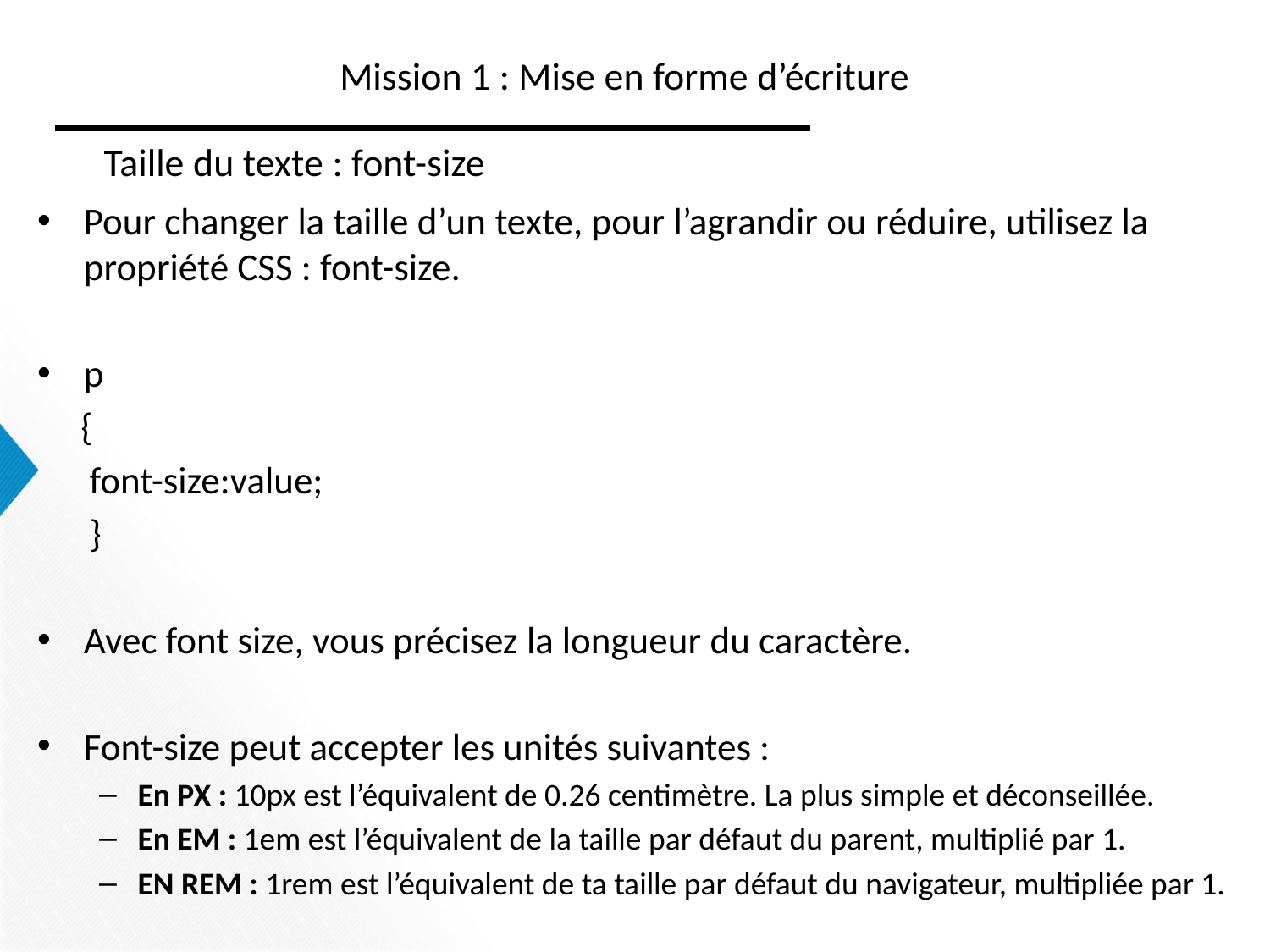

# Mission 1 : Mise en forme d’écriture
Taille du texte : font-size
Pour changer la taille d’un texte, pour l’agrandir ou réduire, utilisez la propriété CSS : font-size.

p
     {
      font-size:value;
      }

Avec font size, vous précisez la longueur du caractère.

Font-size peut accepter les unités suivantes :
En PX : 10px est l’équivalent de 0.26 centimètre. La plus simple et déconseillée.
En EM : 1em est l’équivalent de la taille par défaut du parent, multiplié par 1.
EN REM : 1rem est l’équivalent de ta taille par défaut du navigateur, multipliée par 1.